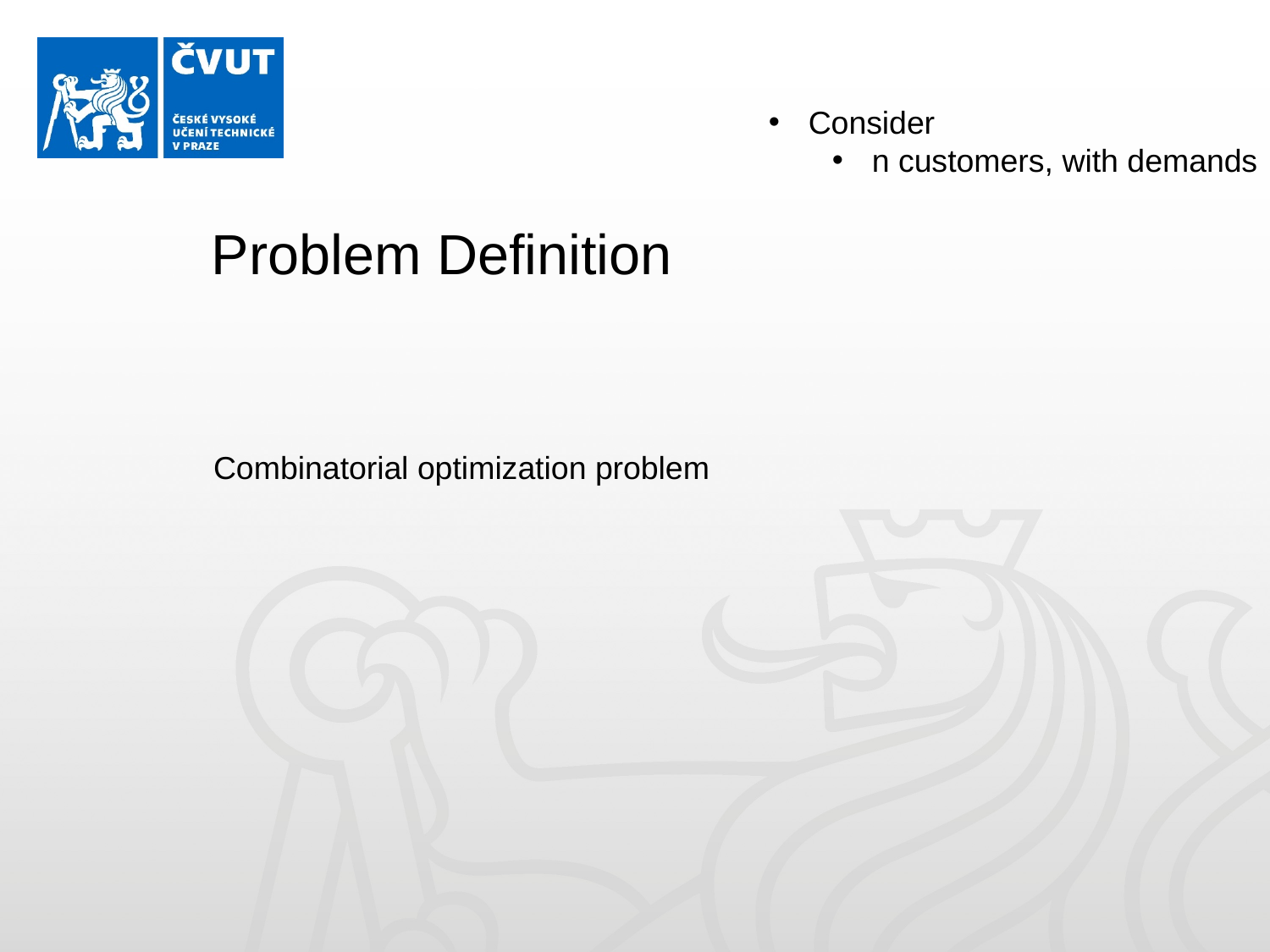

Consider
n customers, with demands
Problem Definition
Combinatorial optimization problem